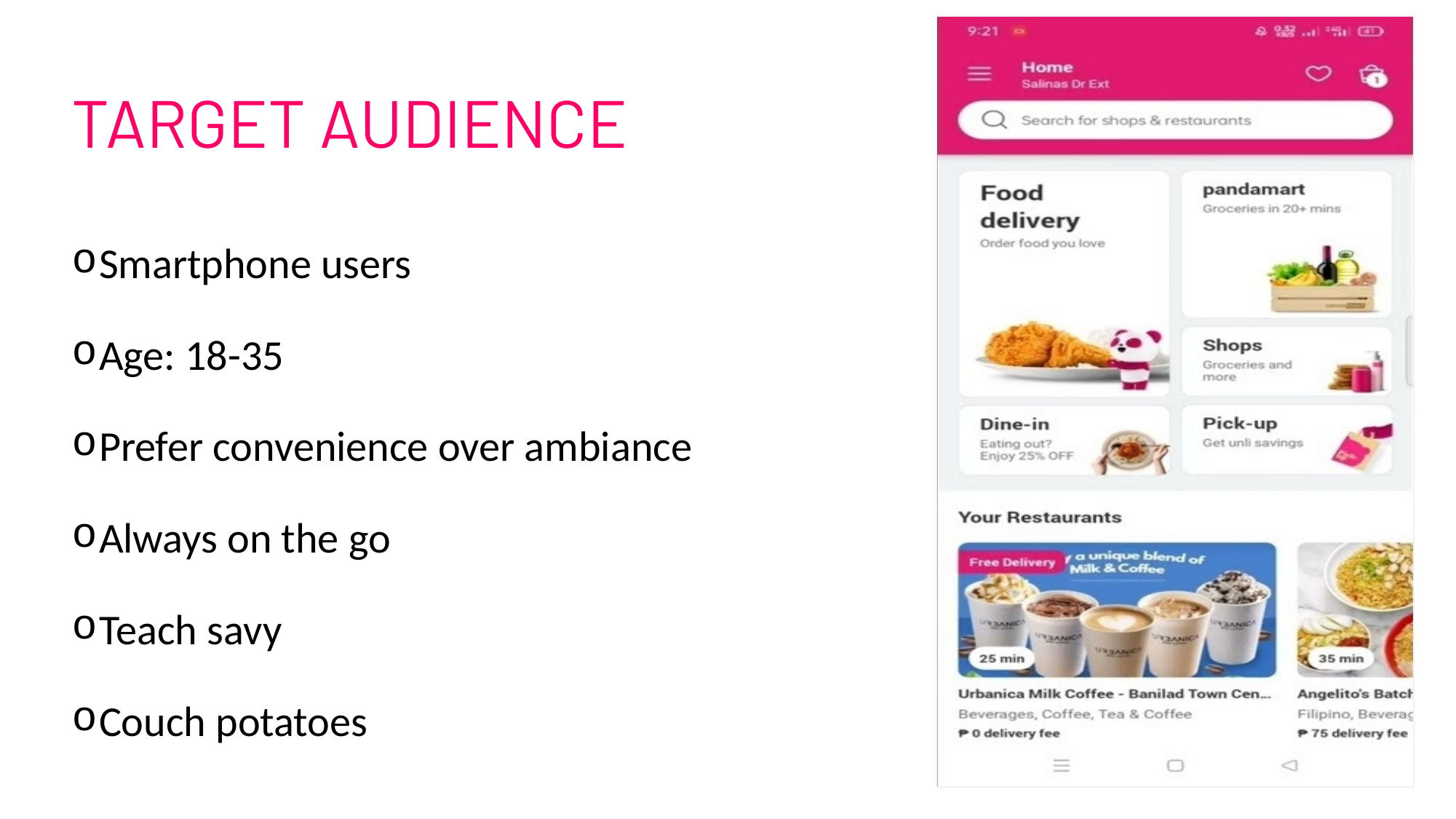

# TARGET AUDIENCE
Smartphone users
Age: 18-35
Prefer convenience over ambiance
Always on the go
Teach savy
Couch potatoes